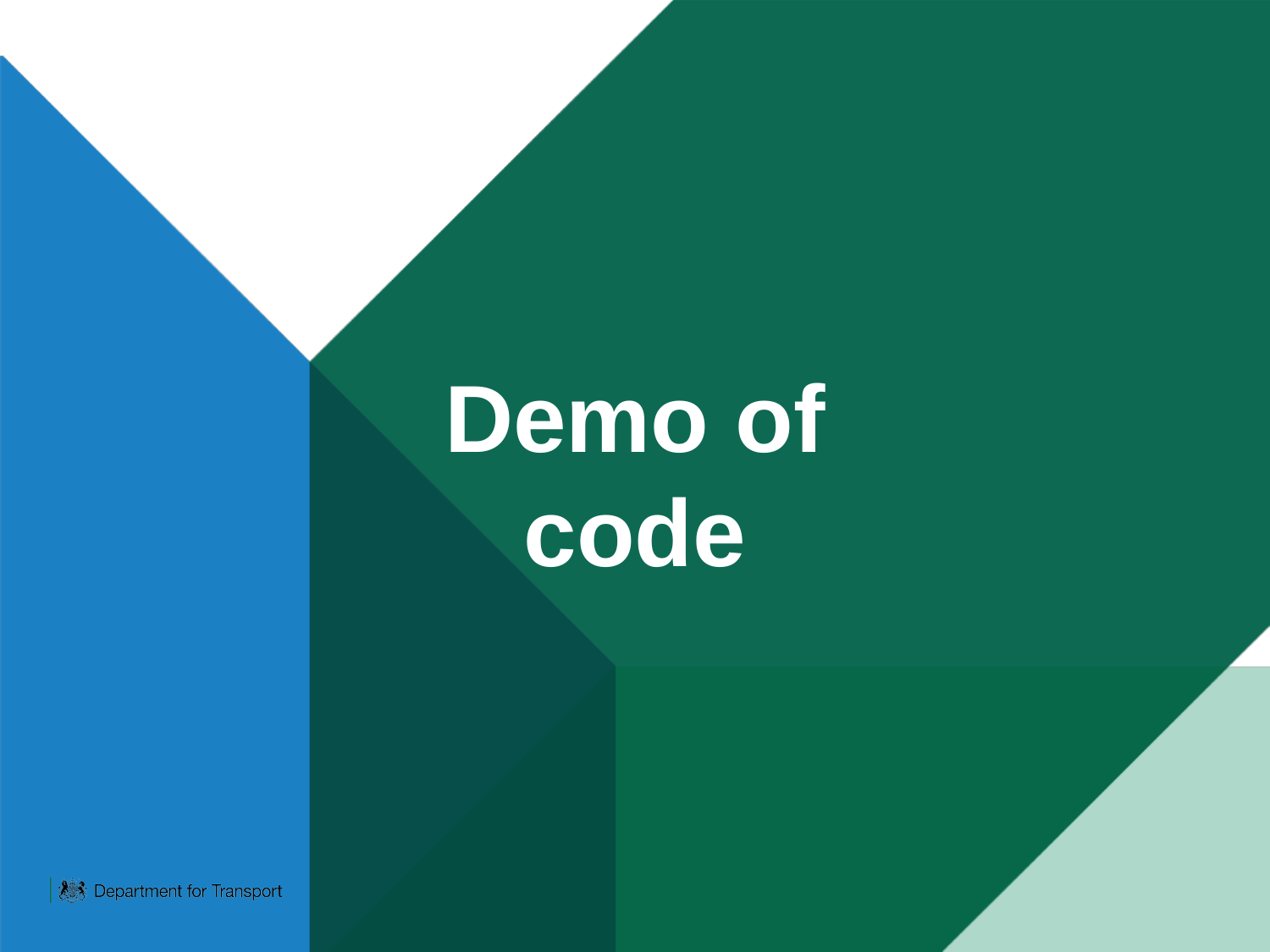

# Demo of code
8
Cracking Open the TiN